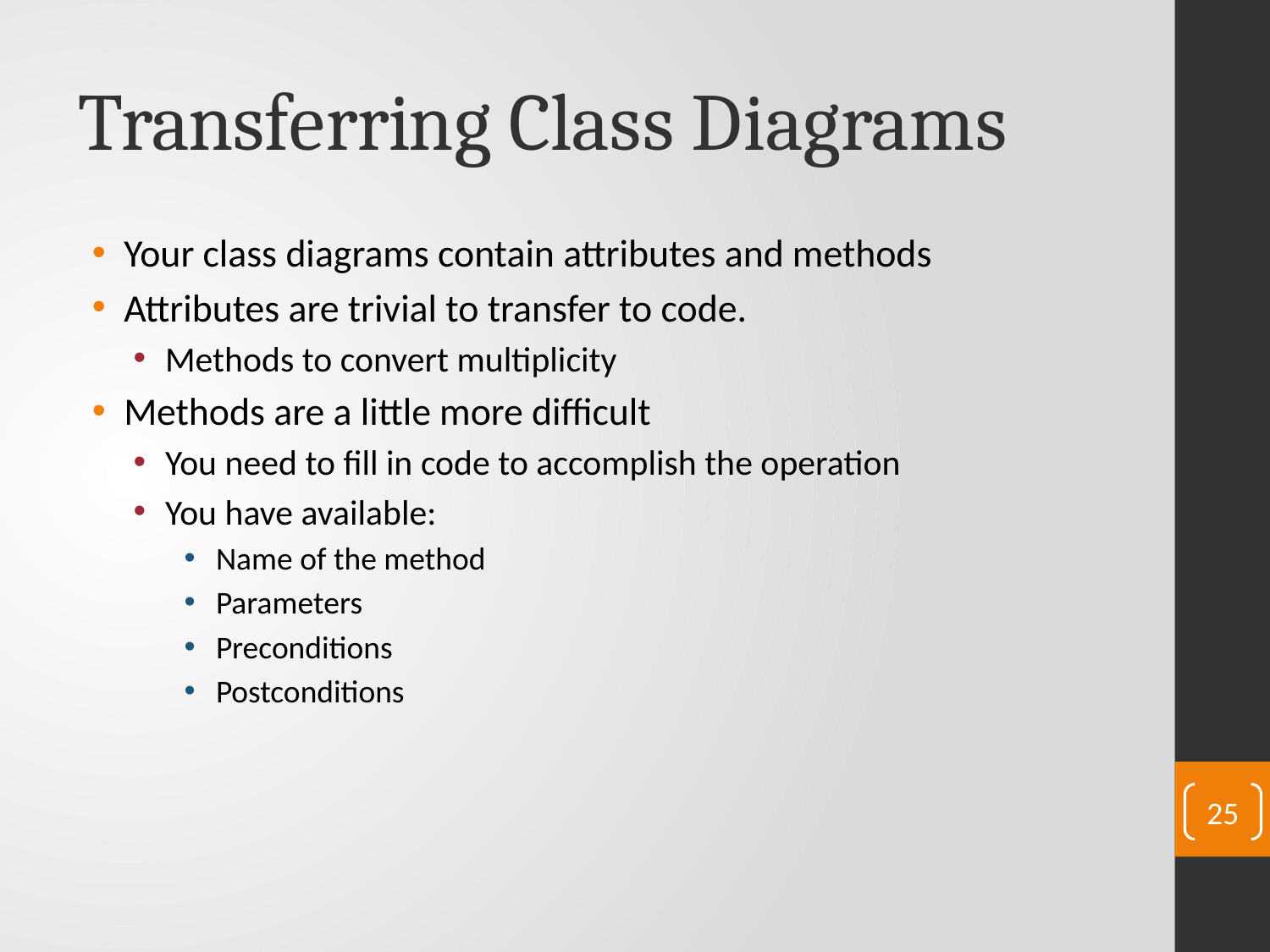

# Transferring Class Diagrams
Your class diagrams contain attributes and methods
Attributes are trivial to transfer to code.
Methods to convert multiplicity
Methods are a little more difficult
You need to fill in code to accomplish the operation
You have available:
Name of the method
Parameters
Preconditions
Postconditions
25